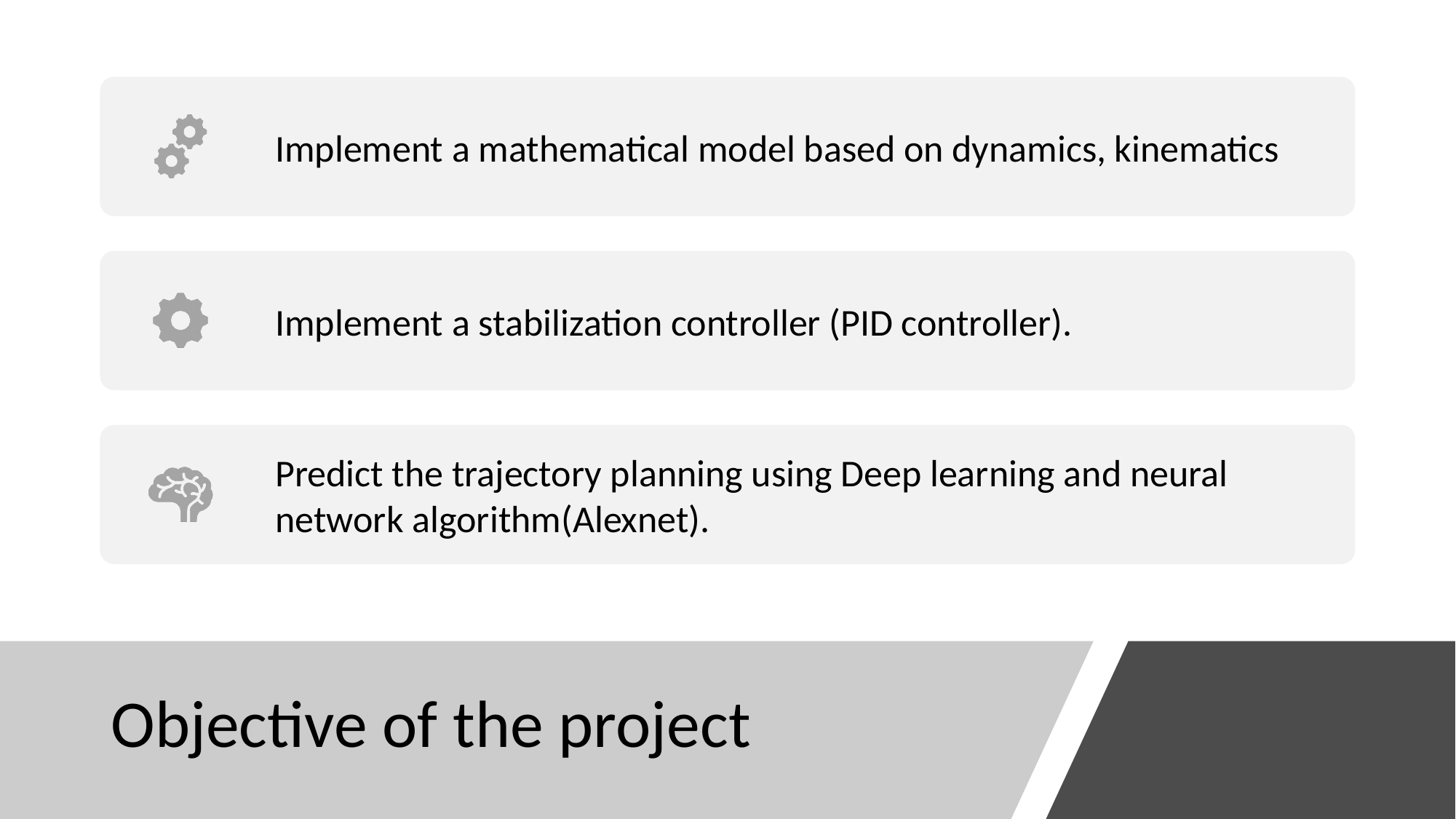

Implement a mathematical model based on dynamics, kinematics
Implement a stabilization controller (PID controller).
Predict the trajectory planning using Deep learning and neural network algorithm(Alexnet).

# Objective of the project